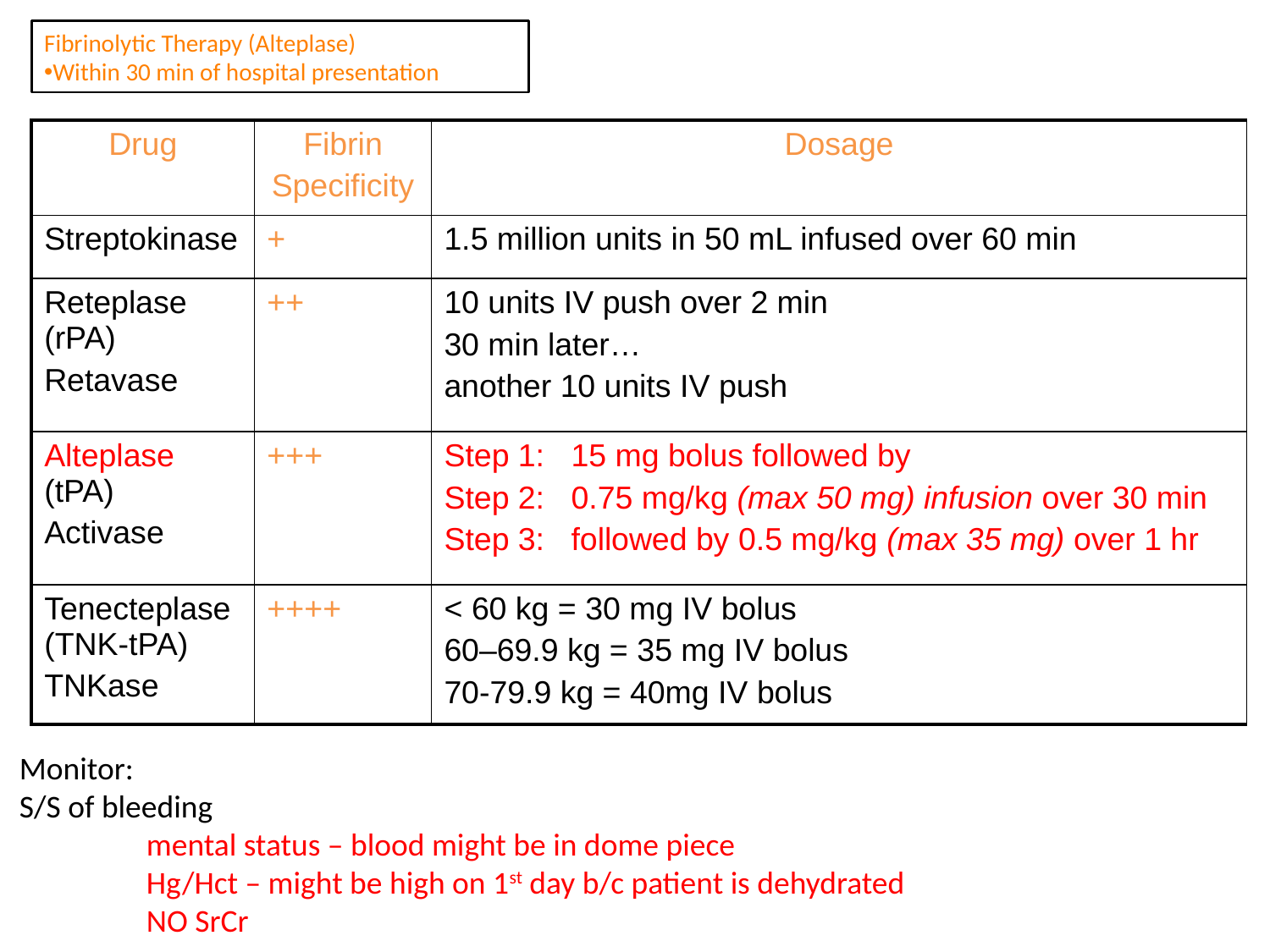

Fibrinolytic Therapy (Alteplase)
Within 30 min of hospital presentation
| Drug | Fibrin Specificity | Dosage |
| --- | --- | --- |
| Streptokinase | + | 1.5 million units in 50 mL infused over 60 min |
| Reteplase (rPA) Retavase | ++ | 10 units IV push over 2 min 30 min later… another 10 units IV push |
| Alteplase (tPA) Activase | +++ | Step 1: 15 mg bolus followed by Step 2: 0.75 mg/kg (max 50 mg) infusion over 30 min Step 3: followed by 0.5 mg/kg (max 35 mg) over 1 hr |
| Tenecteplase (TNK-tPA) TNKase | ++++ | < 60 kg = 30 mg IV bolus 60–69.9 kg = 35 mg IV bolus 70-79.9 kg = 40mg IV bolus |
Monitor:
S/S of bleeding
	mental status – blood might be in dome piece
	Hg/Hct – might be high on 1st day b/c patient is dehydrated
	NO SrCr